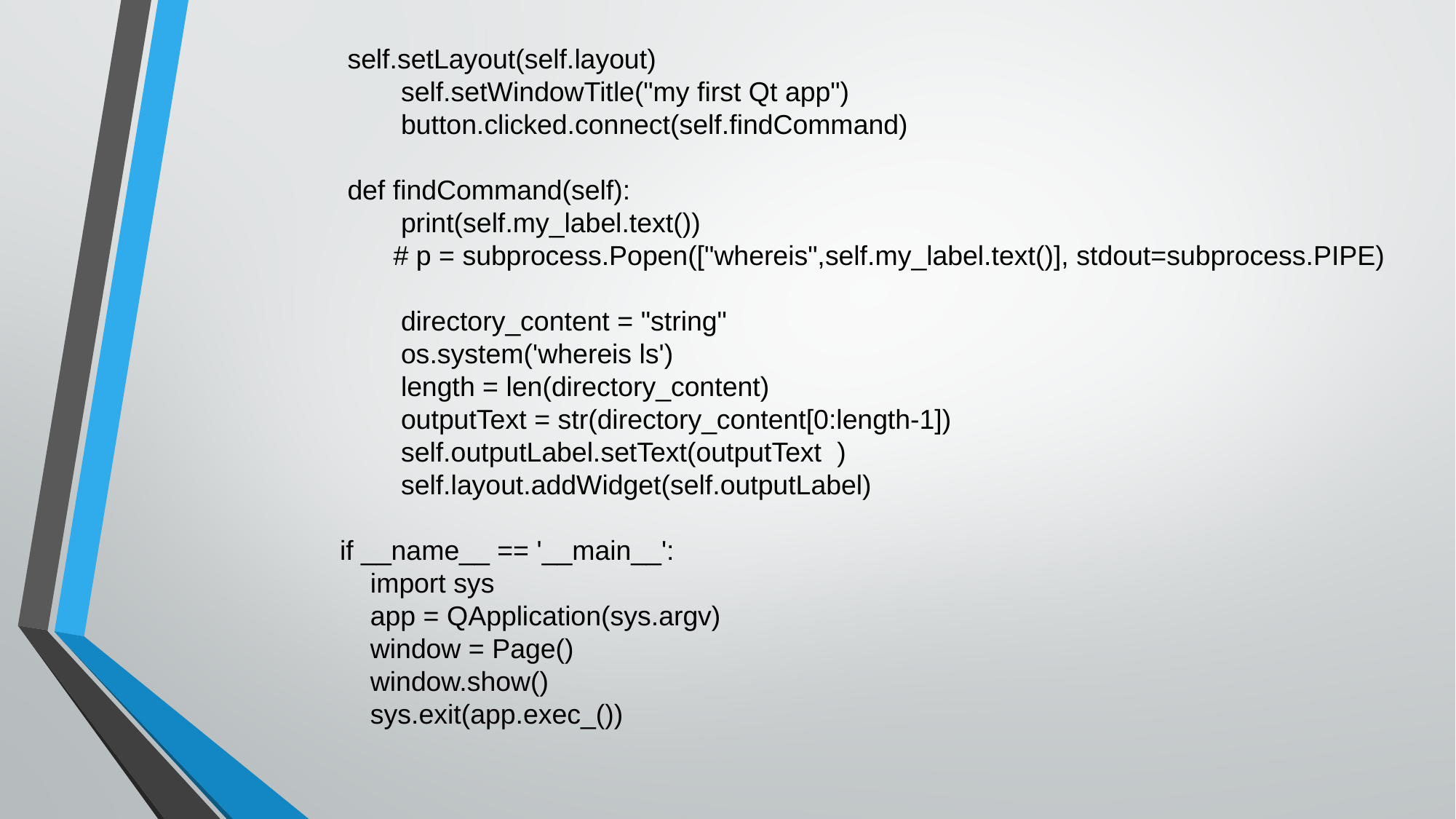

self.setLayout(self.layout)
        self.setWindowTitle("my first Qt app")
        button.clicked.connect(self.findCommand)

 def findCommand(self):
        print(self.my_label.text())
       # p = subprocess.Popen(["whereis",self.my_label.text()], stdout=subprocess.PIPE)

        directory_content = "string"
        os.system('whereis ls')
        length = len(directory_content)
        outputText = str(directory_content[0:length-1])
        self.outputLabel.setText(outputText  )
        self.layout.addWidget(self.outputLabel)

if __name__ == '__main__':
    import sys
    app = QApplication(sys.argv)
    window = Page()
    window.show()
    sys.exit(app.exec_())